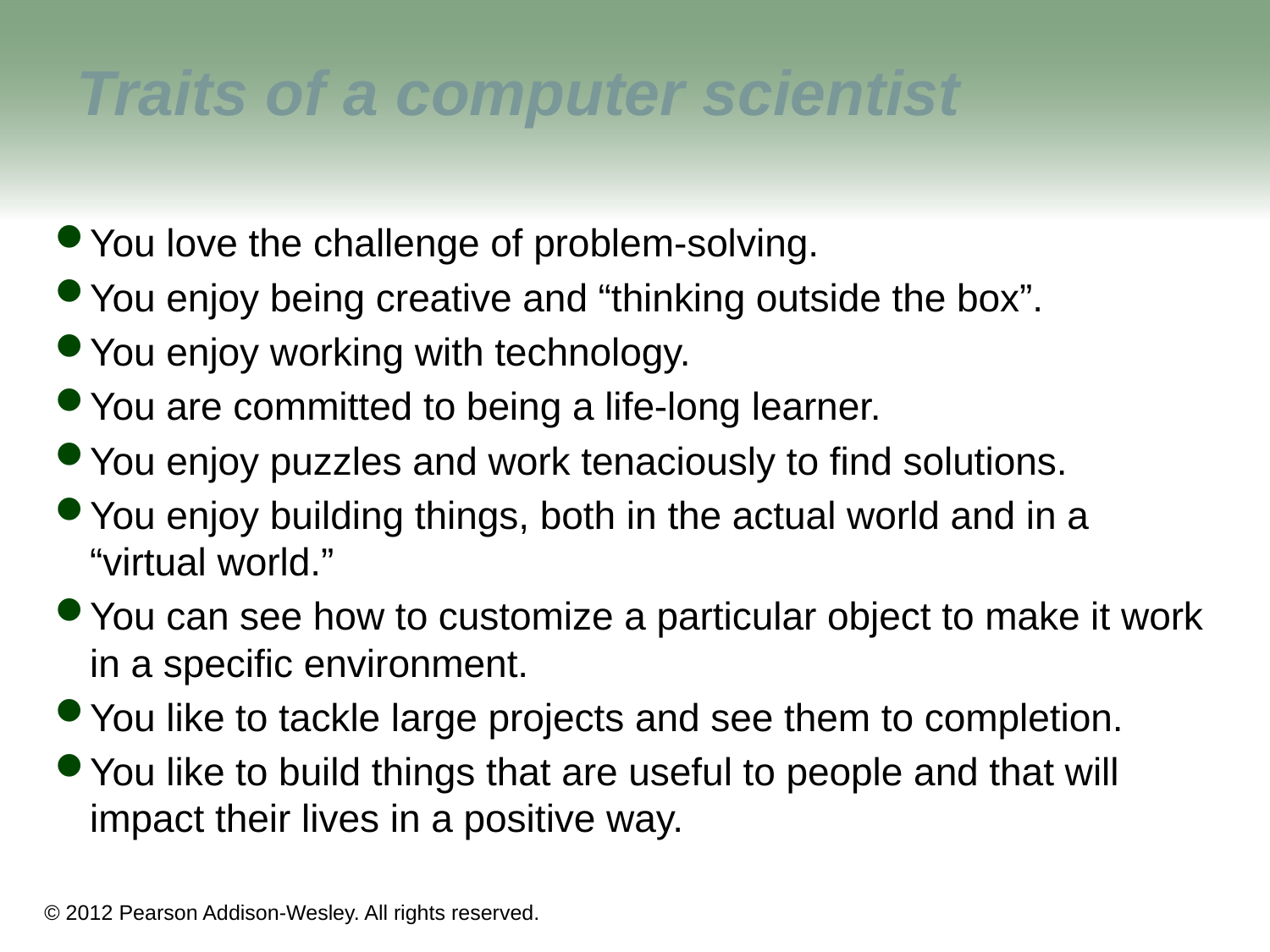

# Traits of a computer scientist
You love the challenge of problem-solving.
You enjoy being creative and “thinking outside the box”.
You enjoy working with technology.
You are committed to being a life-long learner.
You enjoy puzzles and work tenaciously to find solutions.
You enjoy building things, both in the actual world and in a “virtual world.”
You can see how to customize a particular object to make it work in a specific environment.
You like to tackle large projects and see them to completion.
You like to build things that are useful to people and that will impact their lives in a positive way.